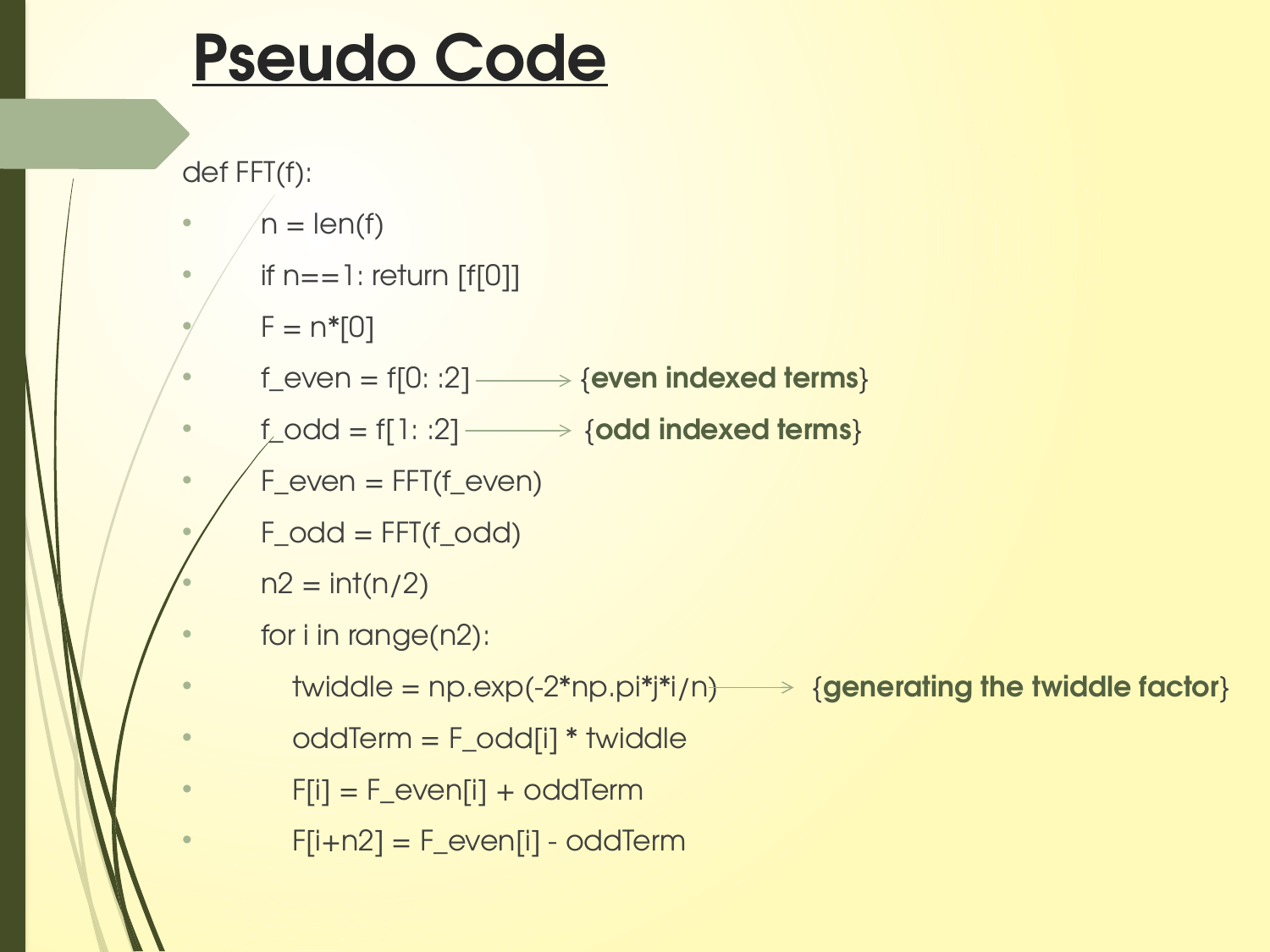

# Pseudo Code
def FFT(f):
    n = len(f)
    if n==1: return [f[0]]
    F = n*[0]
    f_even = f[0: :2]              {even indexed terms}
    f_odd = f[1: :2]                {odd indexed terms}
    F_even = FFT(f_even)
    F_odd = FFT(f_odd)
    n2 = int(n/2)
    for i in range(n2):
        twiddle = np.exp(-2*np.pi*j*i/n)            {generating the twiddle factor}
        oddTerm = F_odd[i] * twiddle
        F[i] = F_even[i] + oddTerm
        F[i+n2] = F_even[i] - oddTerm